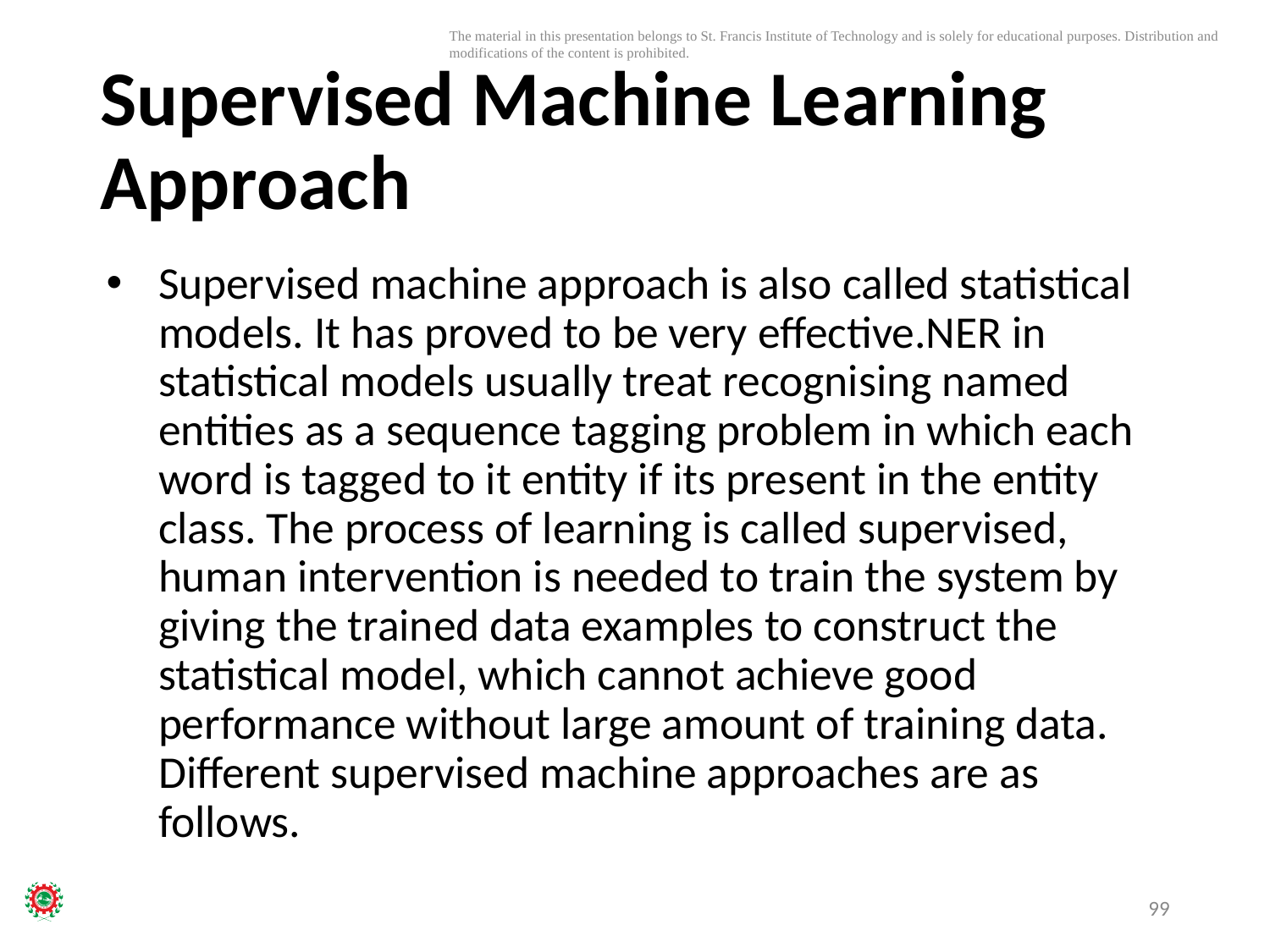

# Supervised Machine Learning Approach
Supervised machine approach is also called statistical models. It has proved to be very effective.NER in statistical models usually treat recognising named entities as a sequence tagging problem in which each word is tagged to it entity if its present in the entity class. The process of learning is called supervised, human intervention is needed to train the system by giving the trained data examples to construct the statistical model, which cannot achieve good performance without large amount of training data. Different supervised machine approaches are as follows.
99